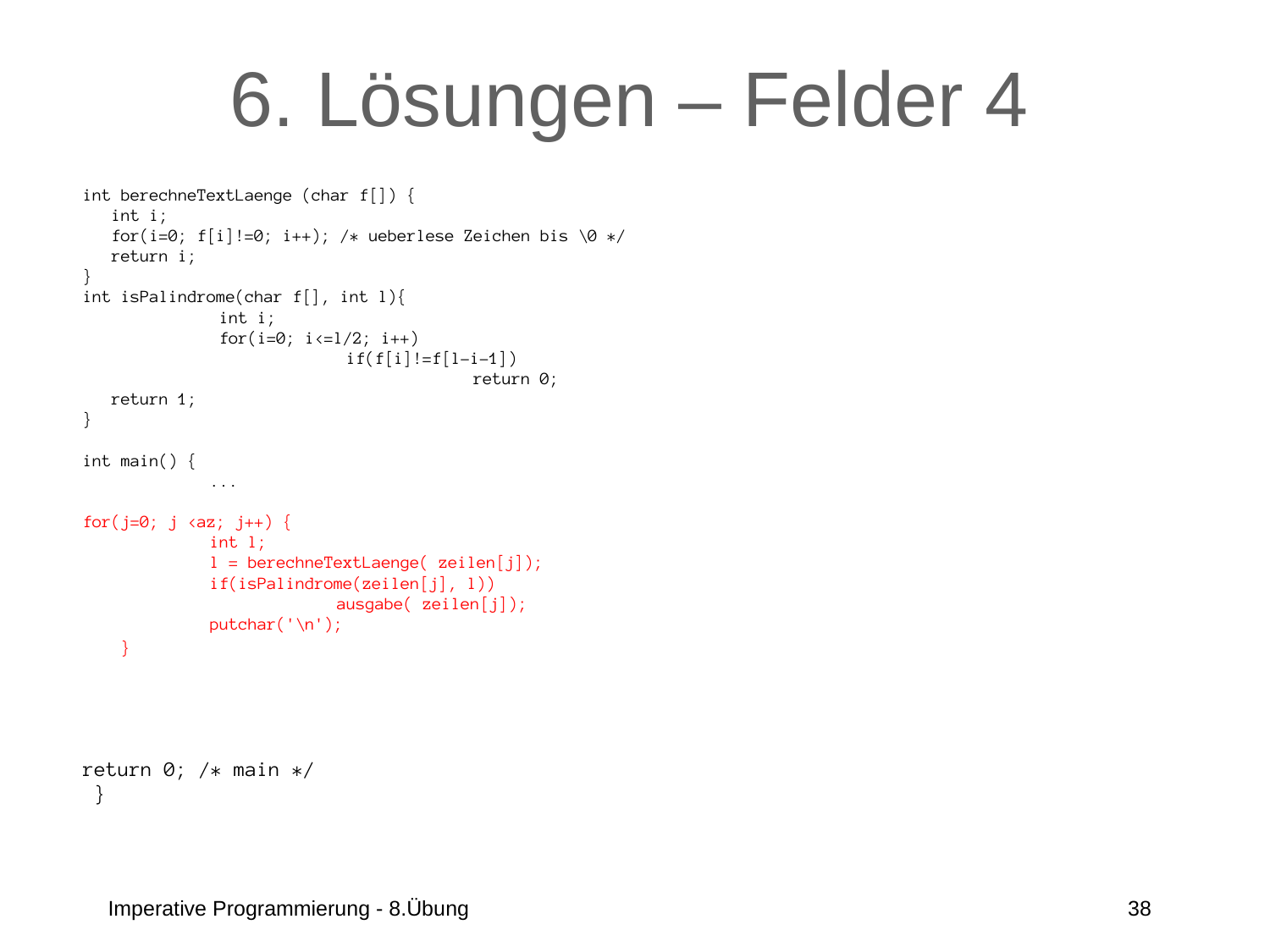

# 6. Lösungen – Felder 4

int berechneTextLaenge (char f[]) {
   int i;
   for(i=0; f[i]!=0; i++); /* ueberlese Zeichen bis \0 */
   return i;
}
int isPalindrome(char f[], int l){
	 int i;
	 for(i=0; i<=l/2; i++)
		 if(f[i]!=f[l-i-1])
			 return 0;
   return 1;
}

int main() {
	...

for(j=0; j <az; j++) {
	int l;
	l = berechneTextLaenge( zeilen[j]);
	if(isPalindrome(zeilen[j], l))
		ausgabe( zeilen[j]);
	putchar('\n');
    }

return 0; /* main */
 }
Imperative Programmierung - 8.Übung
38